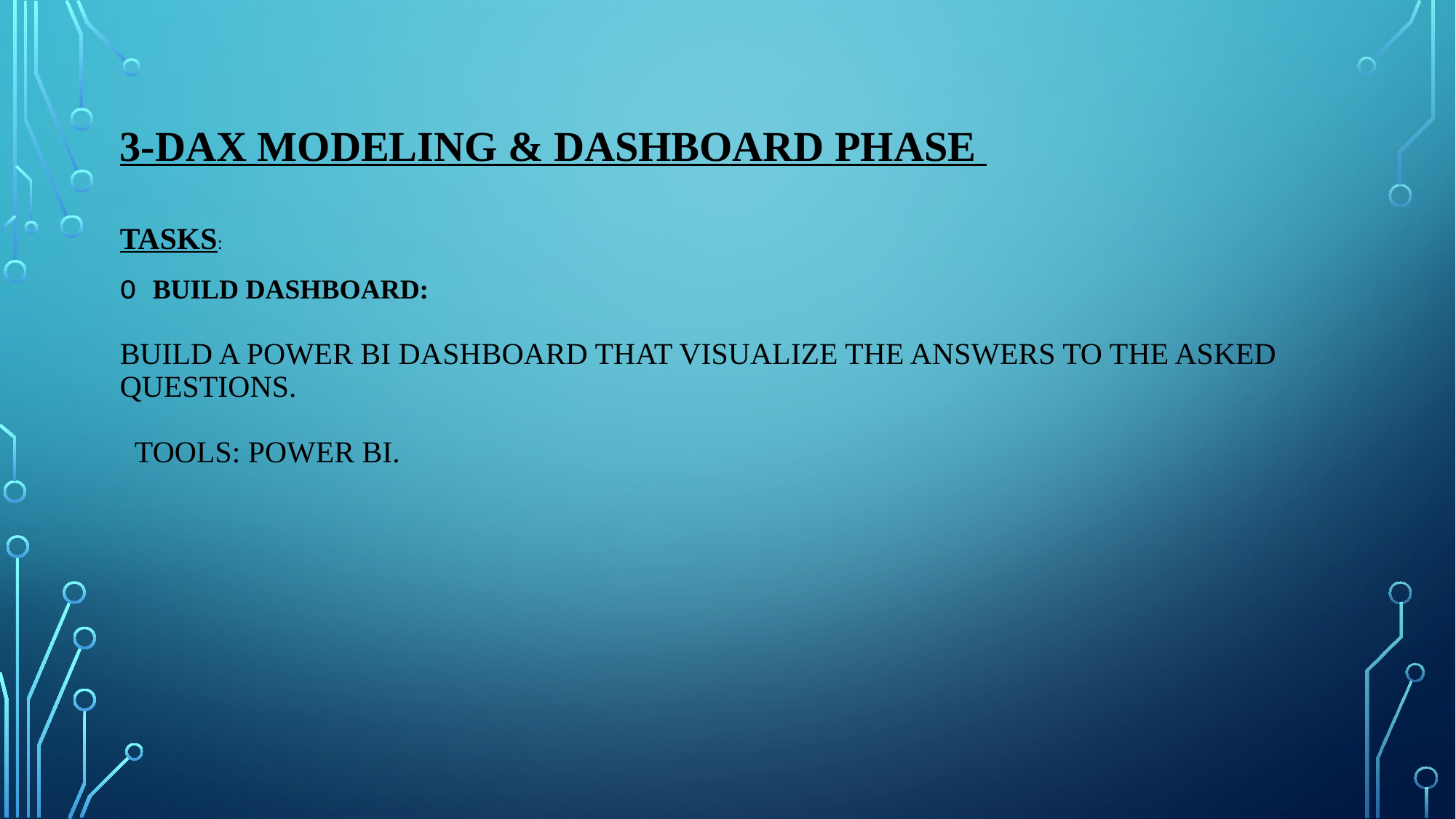

# 3-DAX Modeling & Dashboard Phase Tasks: o Build Dashboard: Build a Power BI dashboard that visualize the answers to the asked questions. Tools: Power BI.